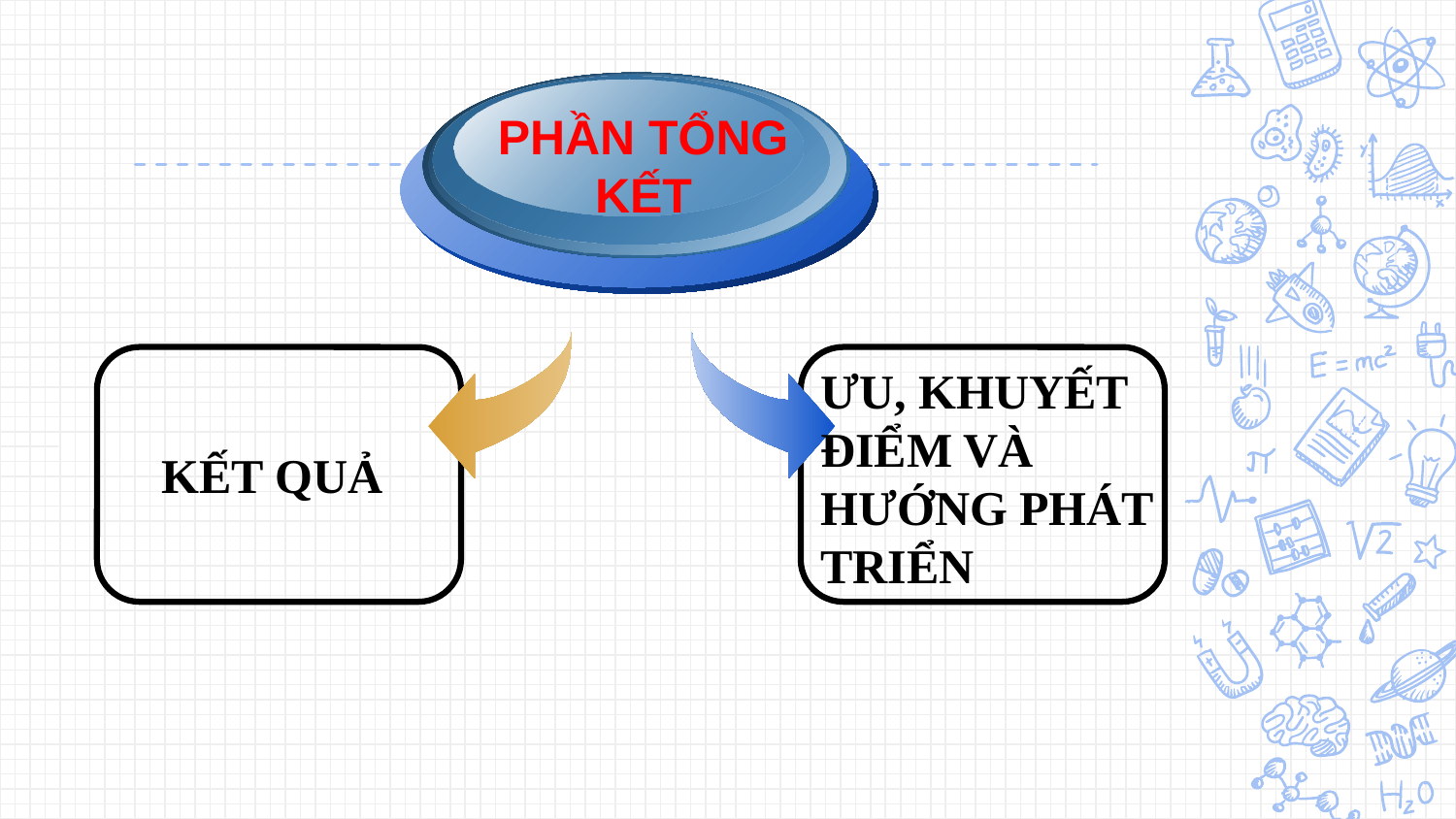

PHẦN TỔNG KẾT

ƯU, KHUYẾT ĐIỂM VÀ HƯỚNG PHÁT TRIỂN
KẾT QUẢ